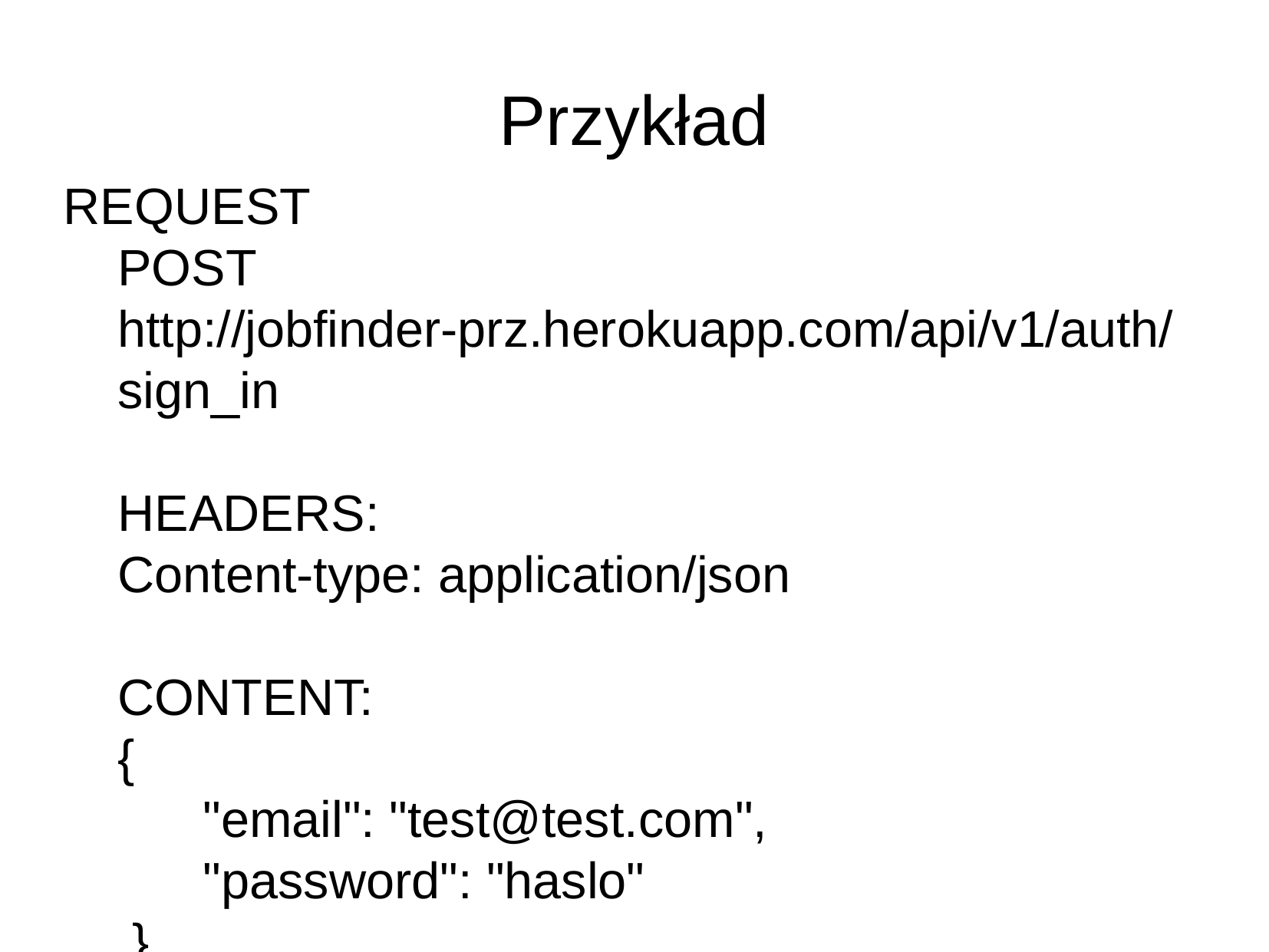

Przykład
REQUEST
POST http://jobfinder-prz.herokuapp.com/api/v1/auth/sign_in

HEADERS:
Content-type: application/json

CONTENT:
{
      "email": "test@test.com",
      "password": "haslo"
 }